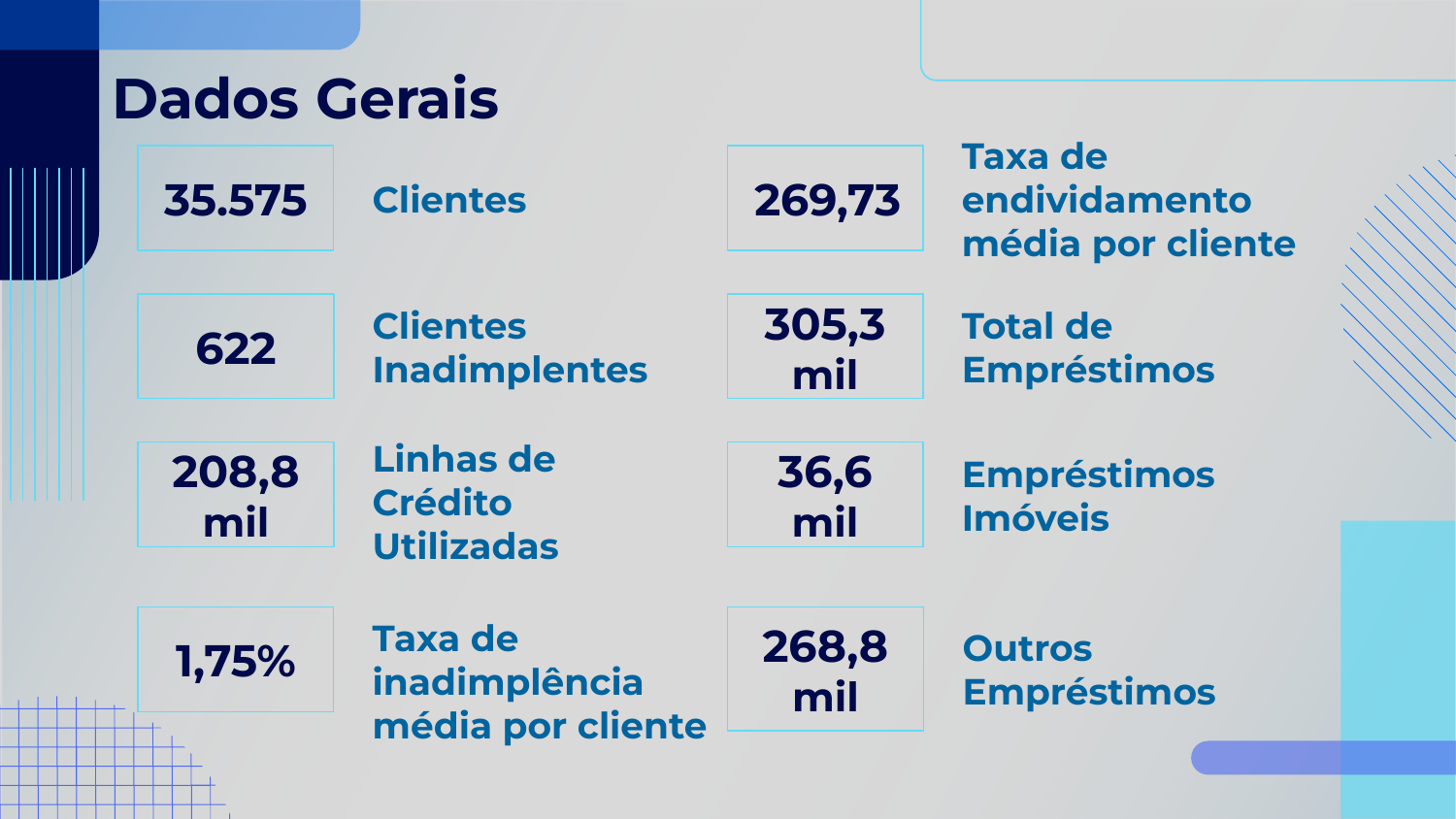

# Dados Gerais
35.575
 269,73
Clientes
Taxa de endividamento média por cliente
622
305,3 mil
Clientes Inadimplentes
Total de Empréstimos
208,8 mil
36,6 mil
Empréstimos Imóveis
Linhas de Crédito Utilizadas

1,75%
Taxa de inadimplência média por cliente
268,8 mil
Outros Empréstimos